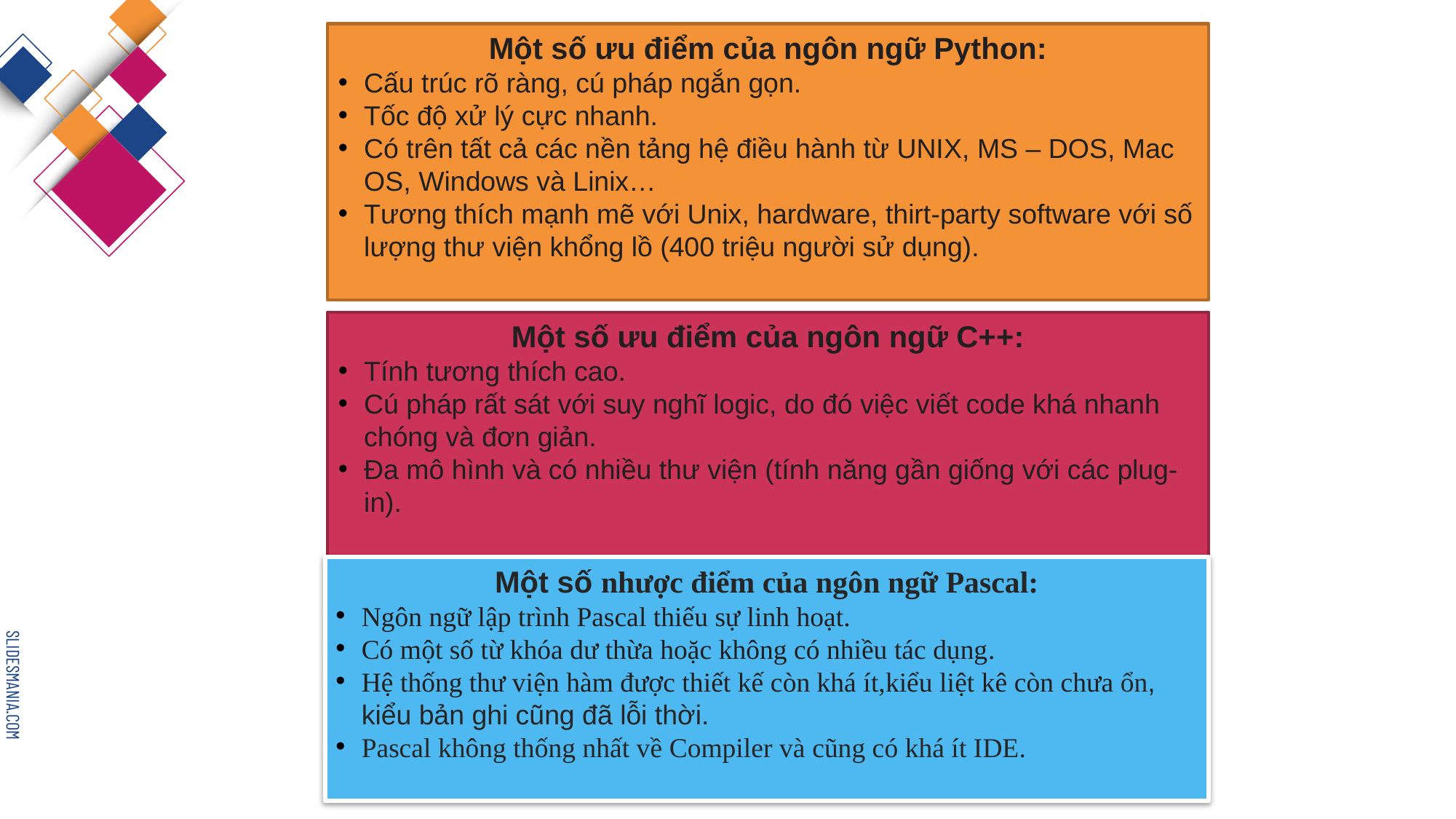

Một số ưu điểm của ngôn ngữ Python:
Cấu trúc rõ ràng, cú pháp ngắn gọn.
Tốc độ xử lý cực nhanh.
Có trên tất cả các nền tảng hệ điều hành từ UNIX, MS – DOS, Mac OS, Windows và Linix…
Tương thích mạnh mẽ với Unix, hardware, thirt-party software với số lượng thư viện khổng lồ (400 triệu người sử dụng).

Một số ưu điểm của ngôn ngữ C++:
Tính tương thích cao.
Cú pháp rất sát với suy nghĩ logic, do đó việc viết code khá nhanh chóng và đơn giản.
Đa mô hình và có nhiều thư viện (tính năng gần giống với các plug-in).

Một số nhược điểm của ngôn ngữ Pascal:
Ngôn ngữ lập trình Pascal thiếu sự linh hoạt.
Có một số từ khóa dư thừa hoặc không có nhiều tác dụng.
Hệ thống thư viện hàm được thiết kế còn khá ít,kiểu liệt kê còn chưa ổn, kiểu bản ghi cũng đã lỗi thời.
Pascal không thống nhất về Compiler và cũng có khá ít IDE.